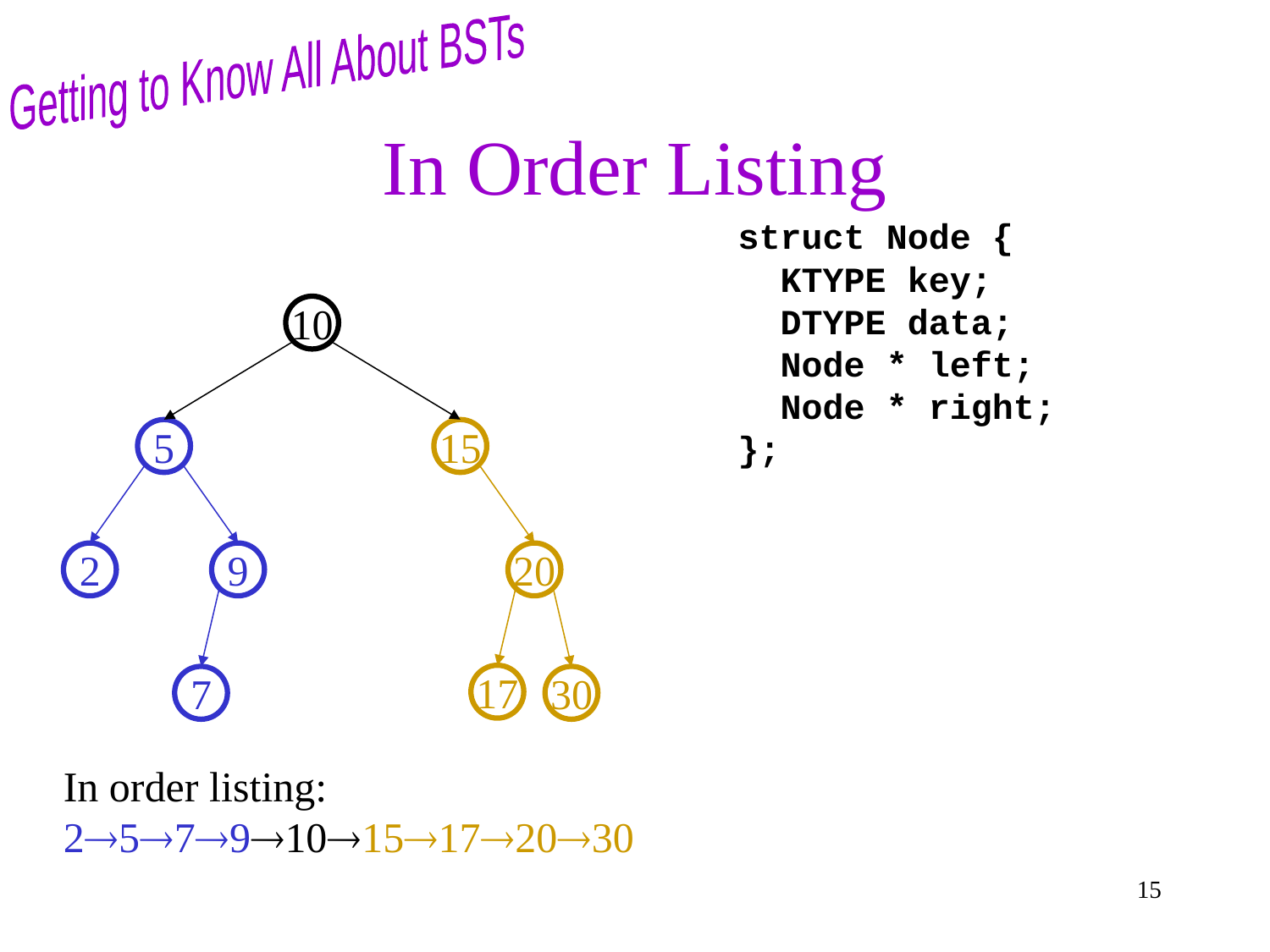

Getting to Know All About BSTs
# In Order Listing
struct Node {
  KTYPE key;
  DTYPE data;
  Node * left;
  Node * right;
};
10
5
15

2
9
20
17
7
30
In order listing:
2→5→7→9→10→15→17→20→30
15